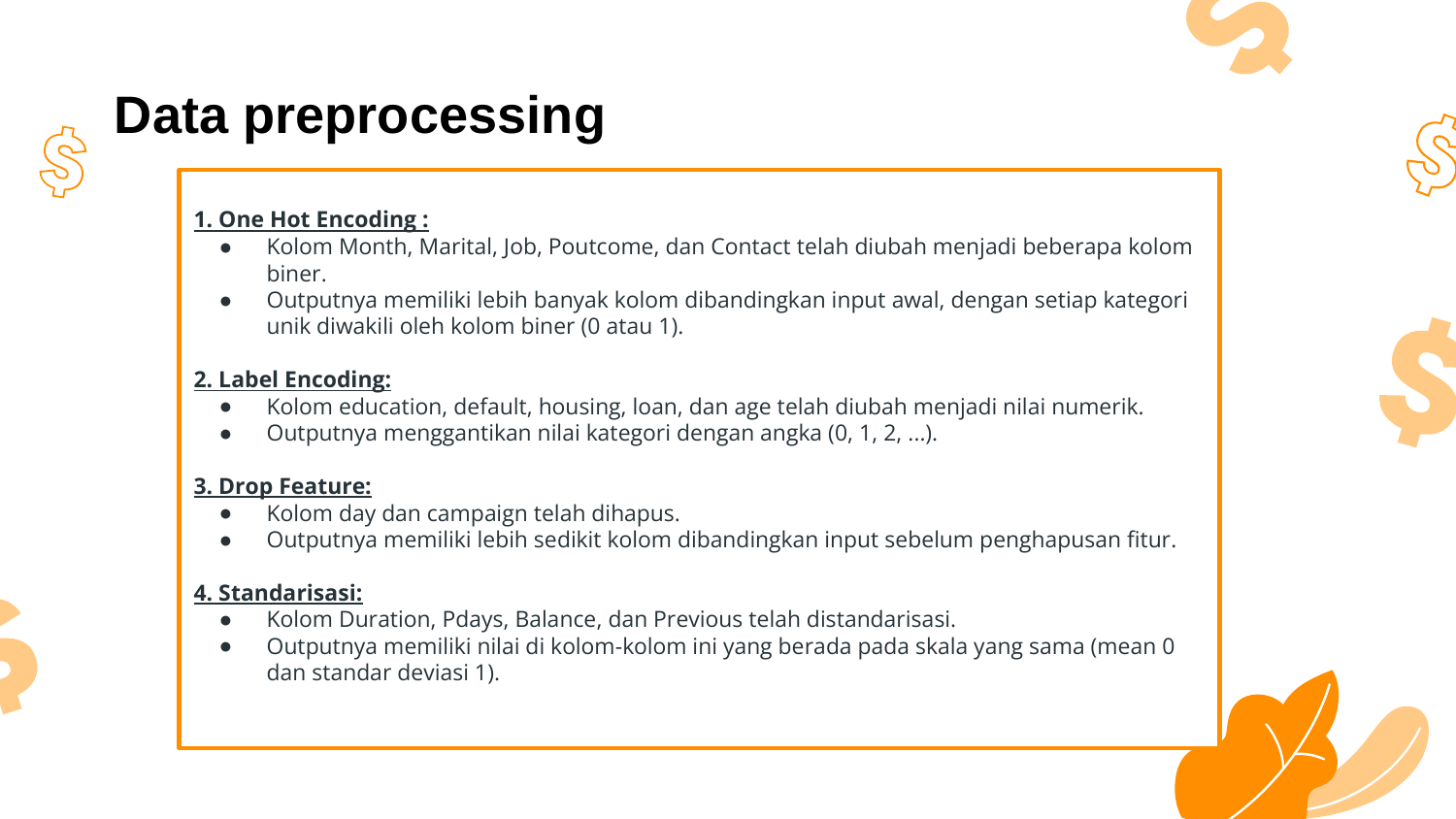

Data preprocessing
1. One Hot Encoding :
Kolom Month, Marital, Job, Poutcome, dan Contact telah diubah menjadi beberapa kolom biner.
Outputnya memiliki lebih banyak kolom dibandingkan input awal, dengan setiap kategori unik diwakili oleh kolom biner (0 atau 1).

2. Label Encoding:
Kolom education, default, housing, loan, dan age telah diubah menjadi nilai numerik.
Outputnya menggantikan nilai kategori dengan angka (0, 1, 2, ...).

3. Drop Feature:
Kolom day dan campaign telah dihapus.
Outputnya memiliki lebih sedikit kolom dibandingkan input sebelum penghapusan fitur.

4. Standarisasi:
Kolom Duration, Pdays, Balance, dan Previous telah distandarisasi.
Outputnya memiliki nilai di kolom-kolom ini yang berada pada skala yang sama (mean 0 dan standar deviasi 1).